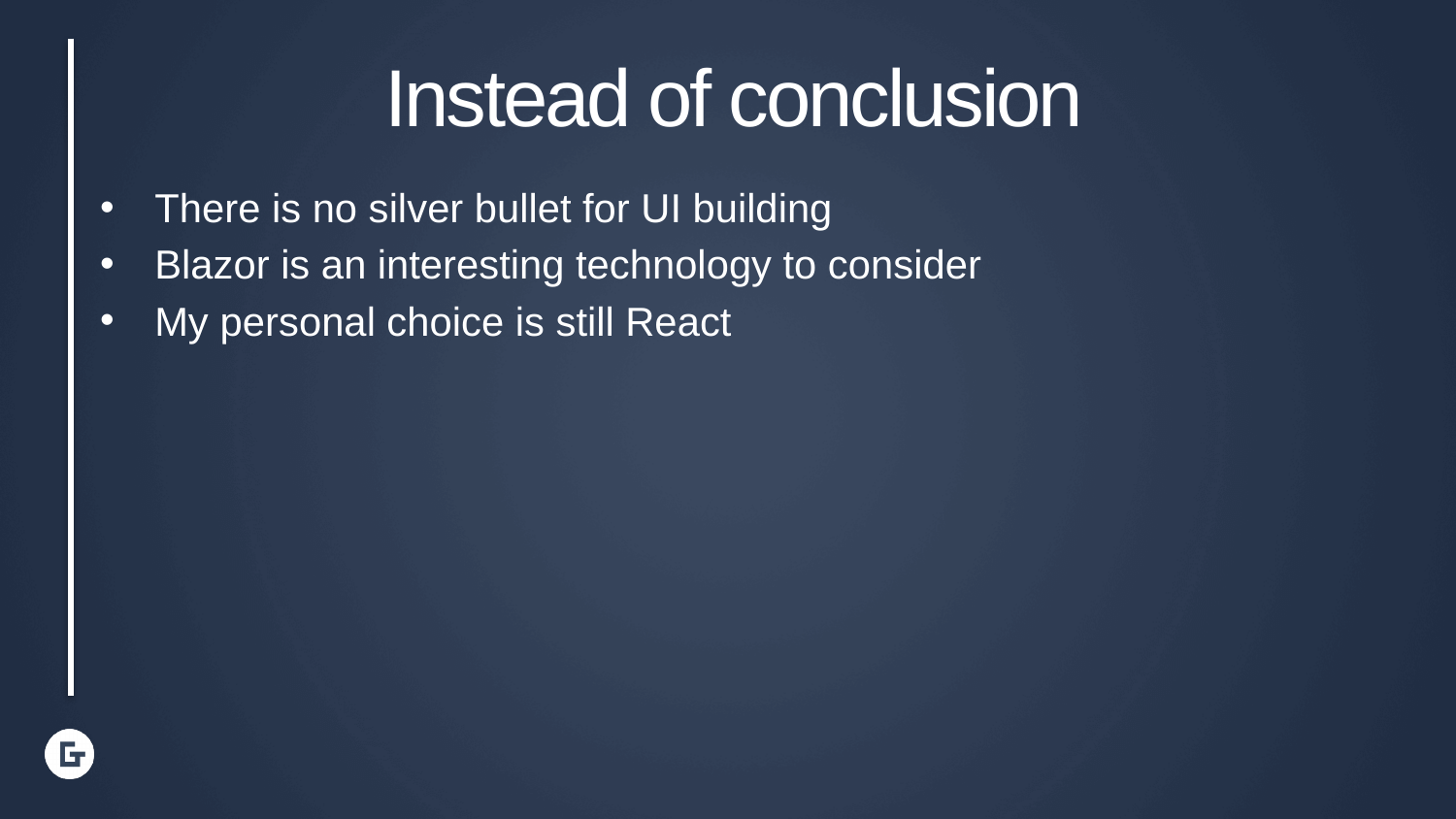

Instead of conclusion
There is no silver bullet for UI building
Blazor is an interesting technology to consider
My personal choice is still React